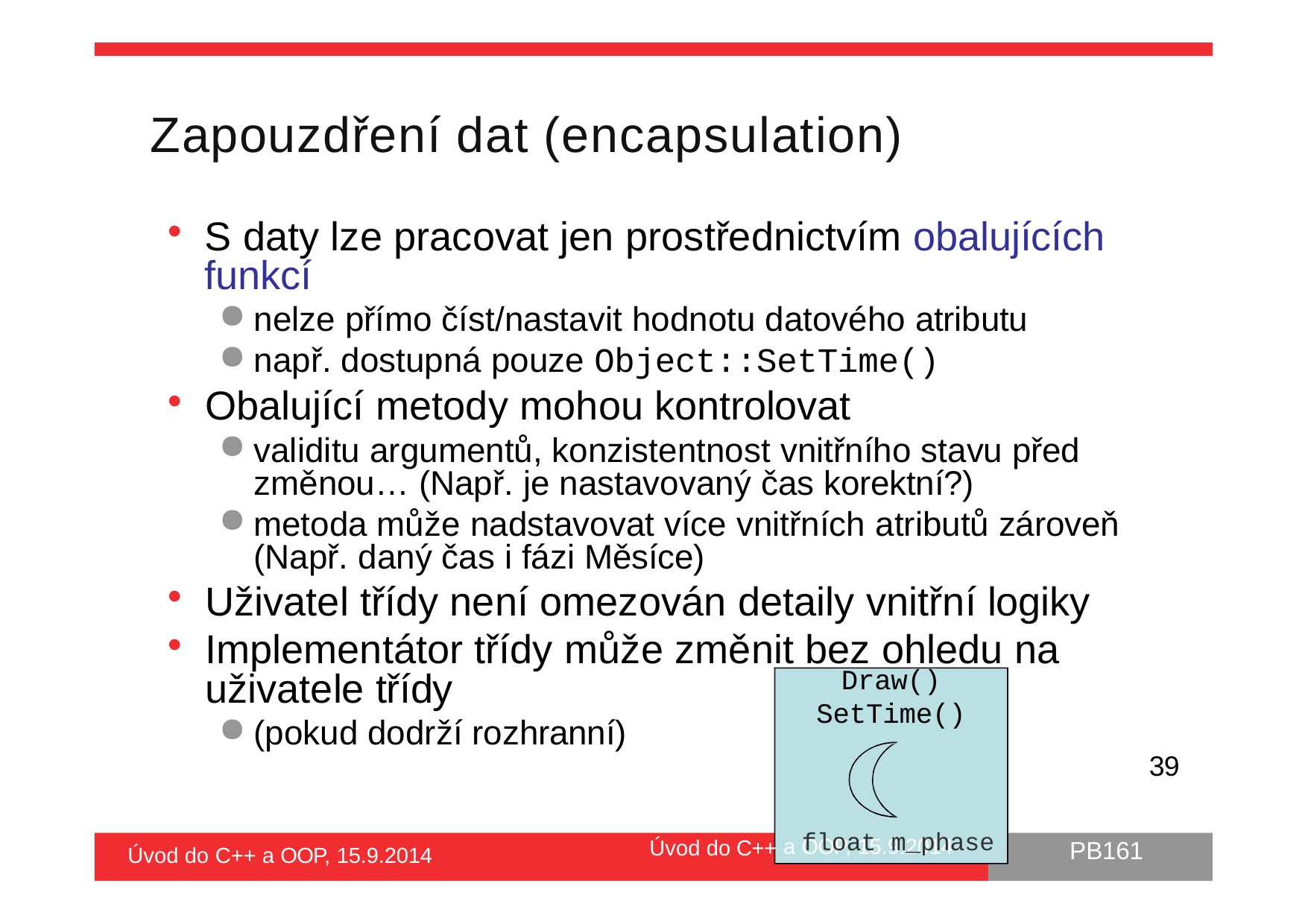

# Zapouzdření dat (encapsulation)
S daty lze pracovat jen prostřednictvím obalujících funkcí
nelze přímo číst/nastavit hodnotu datového atributu
např. dostupná pouze Object::SetTime()
Obalující metody mohou kontrolovat
validitu argumentů, konzistentnost vnitřního stavu před změnou… (Např. je nastavovaný čas korektní?)
metoda může nadstavovat více vnitřních atributů zároveň (Např. daný čas i fázi Měsíce)
Uživatel třídy není omezován detaily vnitřní logiky
Implementátor třídy může změnit bez ohledu na
uživatele třídy
(pokud dodrží rozhranní)

Draw()
SetTime()

39
float m_phase

Úvod do C++
a OOP, 15.9.2014
PB161
Úvod do C++ a OOP, 15.9.2014